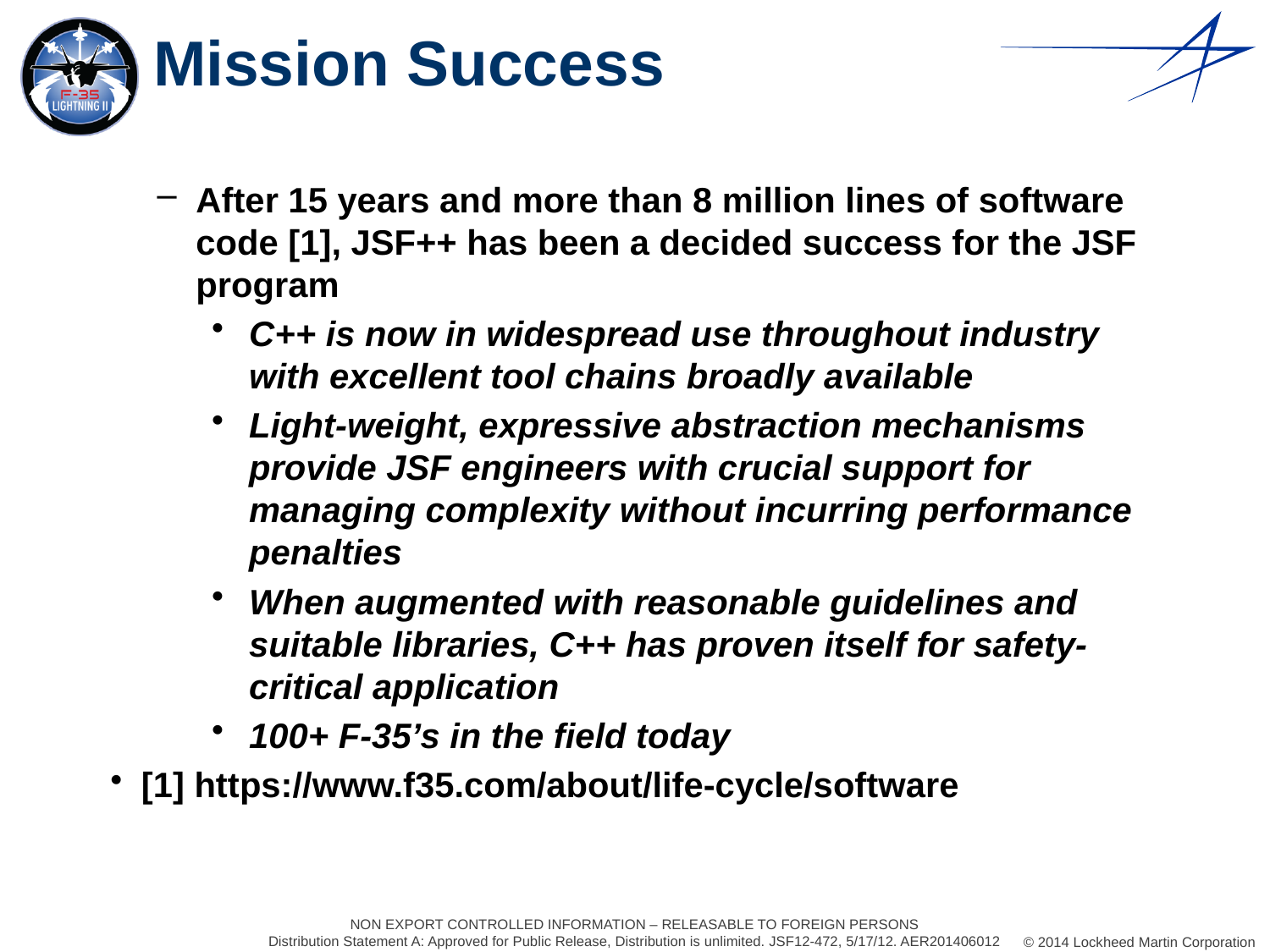

# Mission Success
After 15 years and more than 8 million lines of software code [1], JSF++ has been a decided success for the JSF program
C++ is now in widespread use throughout industry with excellent tool chains broadly available
Light-weight, expressive abstraction mechanisms provide JSF engineers with crucial support for managing complexity without incurring performance penalties
When augmented with reasonable guidelines and suitable libraries, C++ has proven itself for safety-critical application
100+ F-35’s in the field today
[1] https://www.f35.com/about/life-cycle/software